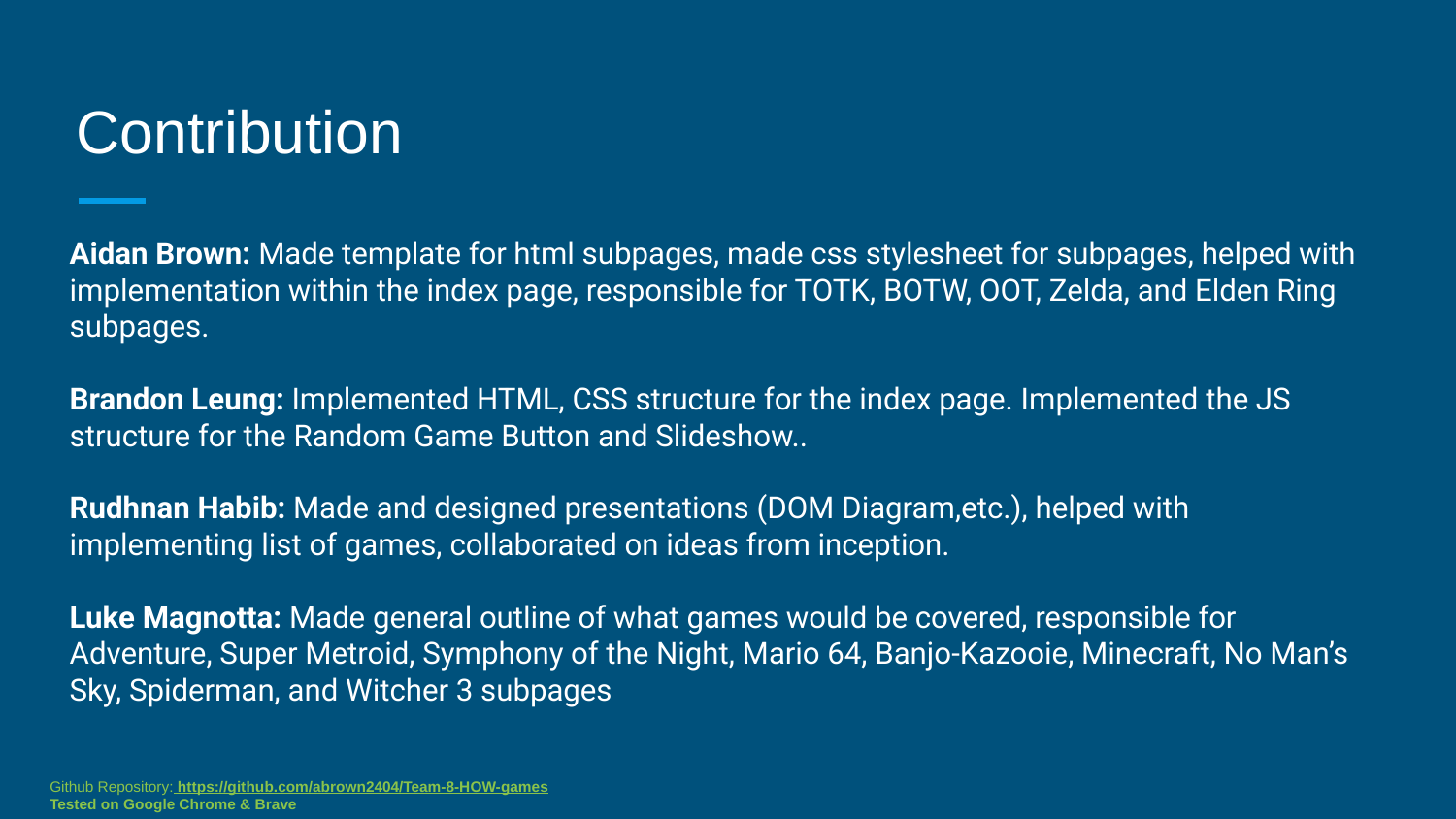

# Contribution
Aidan Brown: Made template for html subpages, made css stylesheet for subpages, helped with implementation within the index page, responsible for TOTK, BOTW, OOT, Zelda, and Elden Ring subpages.

Brandon Leung: Implemented HTML, CSS structure for the index page. Implemented the JS structure for the Random Game Button and Slideshow..

Rudhnan Habib: Made and designed presentations (DOM Diagram,etc.), helped with implementing list of games, collaborated on ideas from inception.

Luke Magnotta: Made general outline of what games would be covered, responsible for Adventure, Super Metroid, Symphony of the Night, Mario 64, Banjo-Kazooie, Minecraft, No Man’s Sky, Spiderman, and Witcher 3 subpages
Github Repository: https://github.com/abrown2404/Team-8-HOW-games
Tested on Google Chrome & Brave